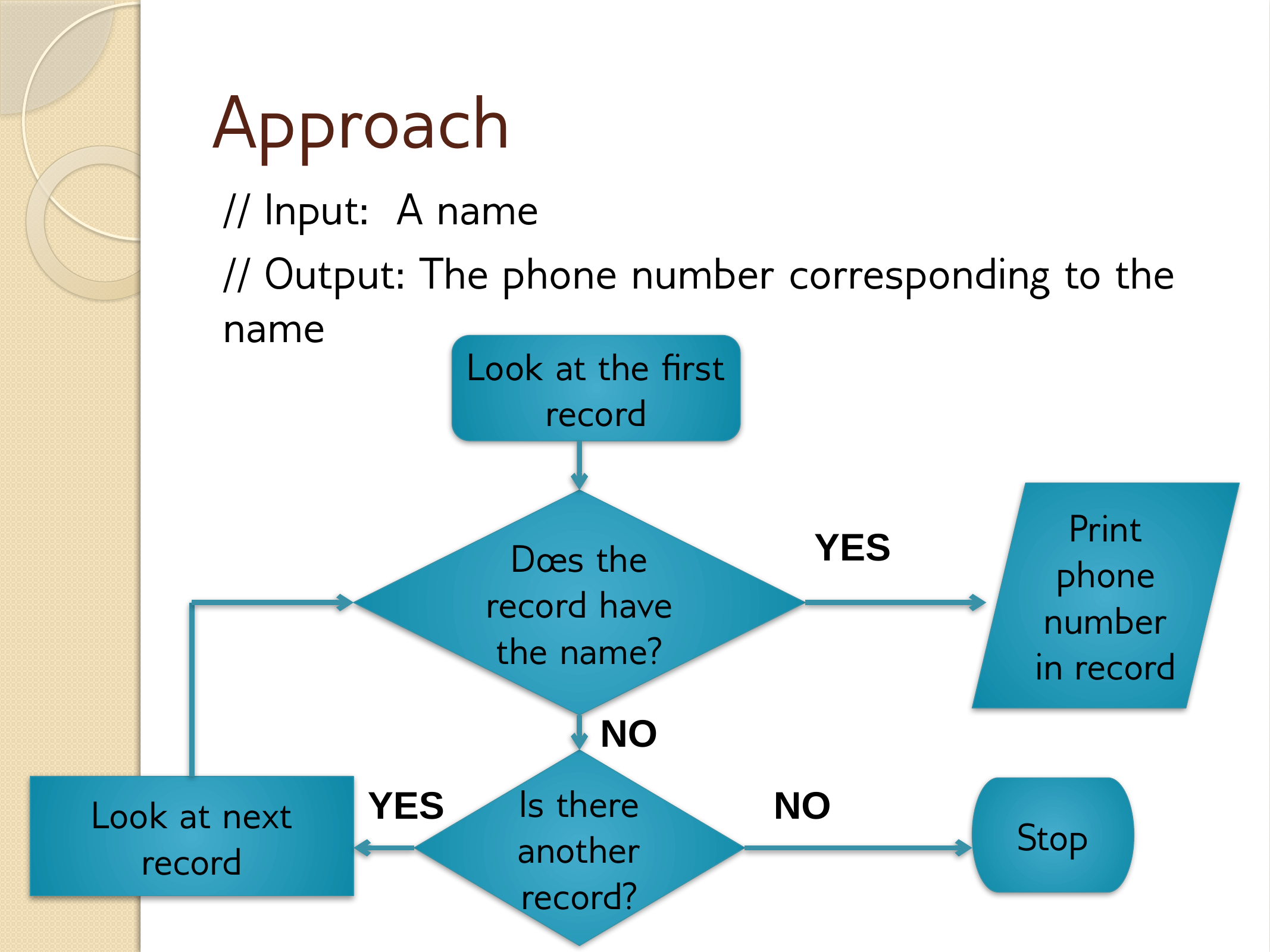

# Approach
// Input:  A name
// Output: The phone number corresponding to the name
Look at the first record
Print phone number in record
Does the record have the name?
YES
NO
Is there another record?
YES
NO
Look at next record
Stop